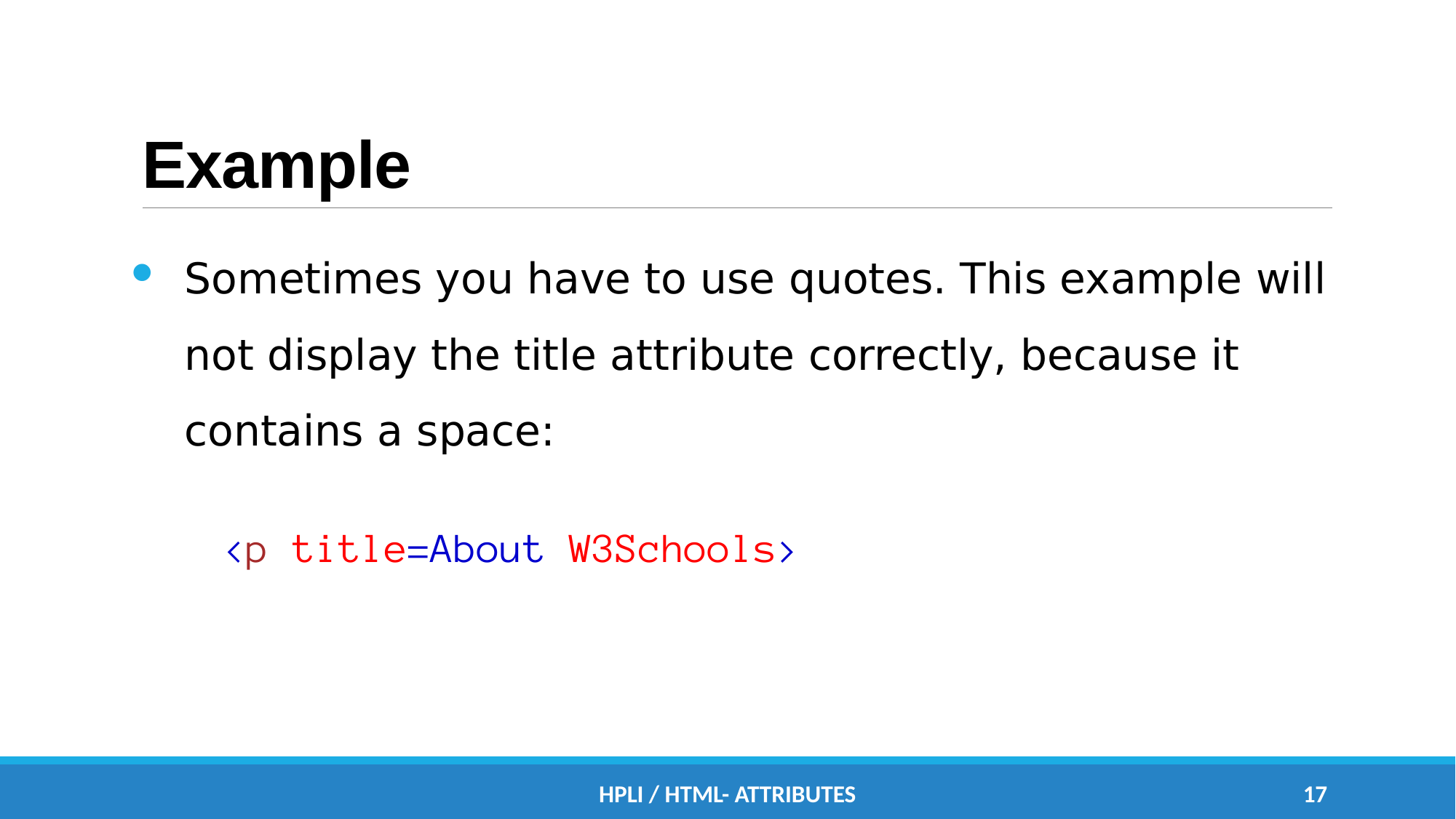

# Example
Sometimes you have to use quotes. This example will not display the title attribute correctly, because it contains a space:
    <p title=About W3Schools>

HPLI / HTML- Attributes
17